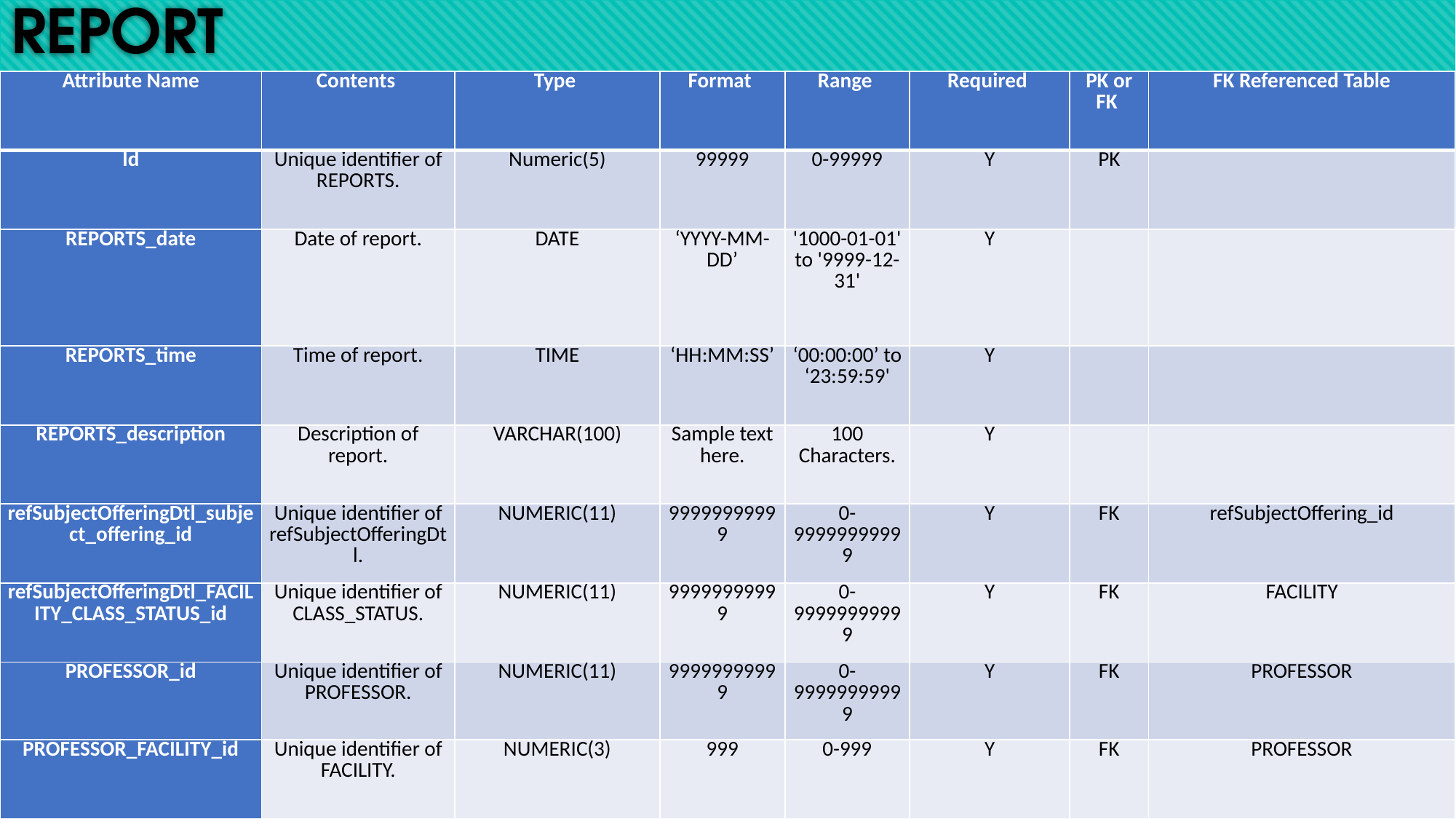

# REPORT
| Attribute Name | Contents | Type | Format | Range | Required | PK or FK | FK Referenced Table |
| --- | --- | --- | --- | --- | --- | --- | --- |
| Id | Unique identifier of REPORTS. | Numeric(5) | 99999 | 0-99999 | Y | PK |  |
| REPORTS\_date | Date of report. | DATE | ‘YYYY-MM-DD’ | '1000-01-01' to '9999-12-31' | Y |  |  |
| REPORTS\_time | Time of report. | TIME | ‘HH:MM:SS’ | ‘00:00:00’ to ‘23:59:59' | Y |  |  |
| REPORTS\_description | Description of report. | VARCHAR(100) | Sample text here. | 100 Characters. | Y |  |  |
| refSubjectOfferingDtl\_subject\_offering\_id | Unique identifier of refSubjectOfferingDtl. | NUMERIC(11) | 99999999999 | 0-99999999999 | Y | FK | refSubjectOffering\_id |
| refSubjectOfferingDtl\_FACILITY\_CLASS\_STATUS\_id | Unique identifier of CLASS\_STATUS. | NUMERIC(11) | 99999999999 | 0-99999999999 | Y | FK | FACILITY |
| PROFESSOR\_id | Unique identifier of PROFESSOR. | NUMERIC(11) | 99999999999 | 0-99999999999 | Y | FK | PROFESSOR |
| PROFESSOR\_FACILITY\_id | Unique identifier of FACILITY. | NUMERIC(3) | 999 | 0-999 | Y | FK | PROFESSOR |